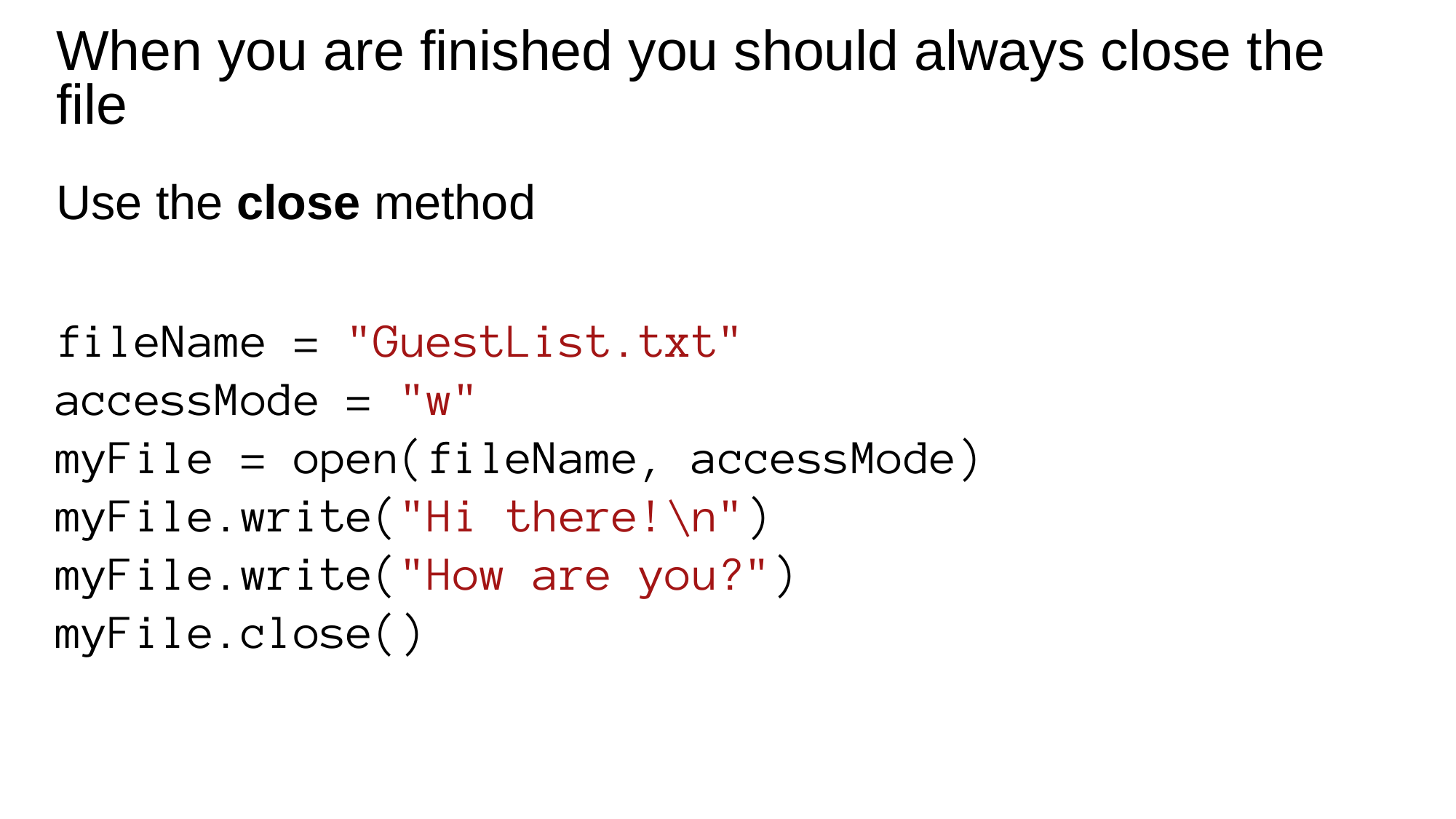

# When you are finished you should always close the file
Use the close method

fileName = "GuestList.txt"
accessMode = "w"
myFile = open(fileName, accessMode)
myFile.write("Hi there!\n")
myFile.write("How are you?")
myFile.close()